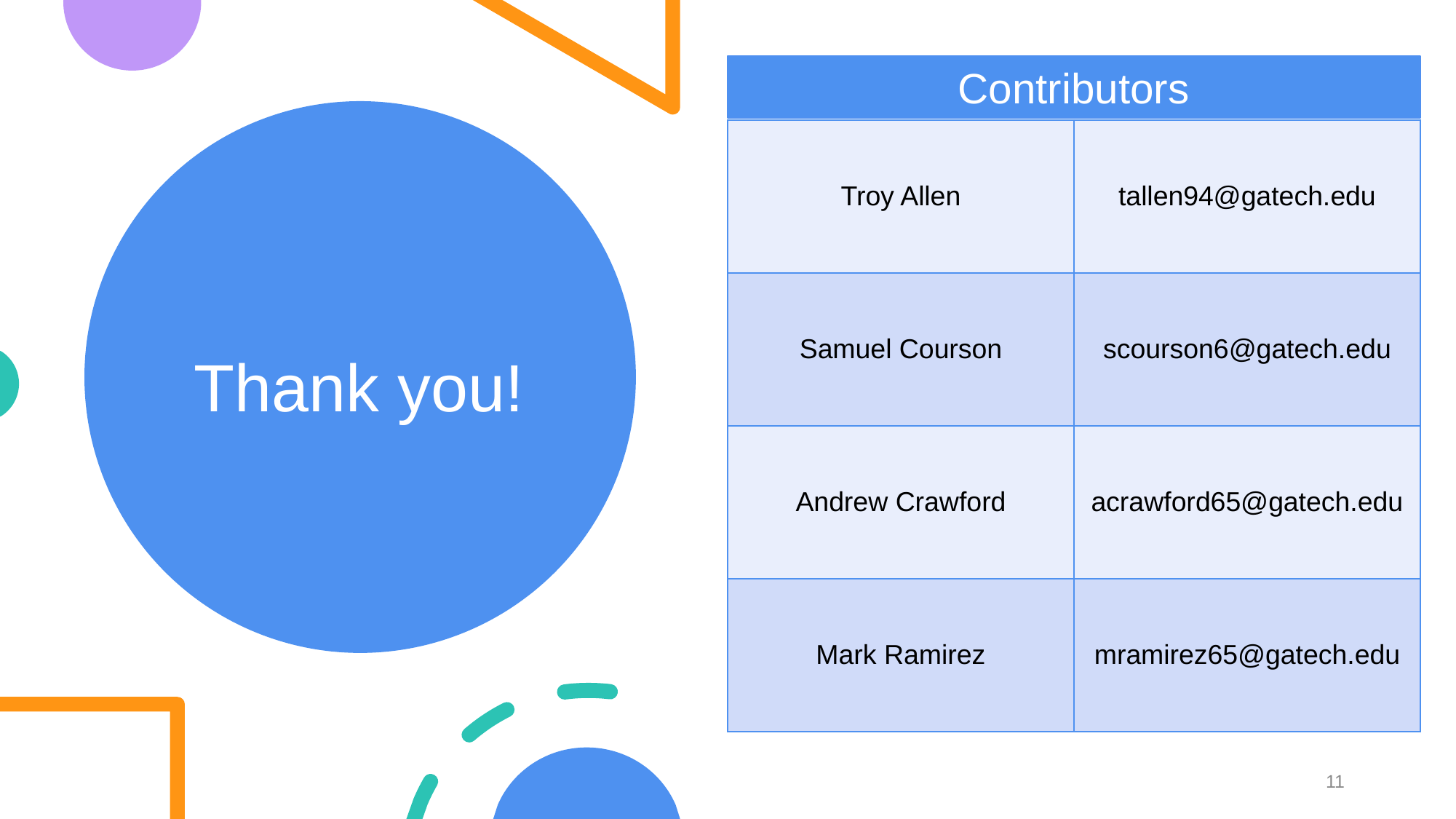

Contributors
| Troy Allen | tallen94@gatech.edu |
| --- | --- |
| Samuel Courson | scourson6@gatech.edu |
| Andrew Crawford | acrawford65@gatech.edu |
| Mark Ramirez | mramirez65@gatech.edu |
# Thank you!
11